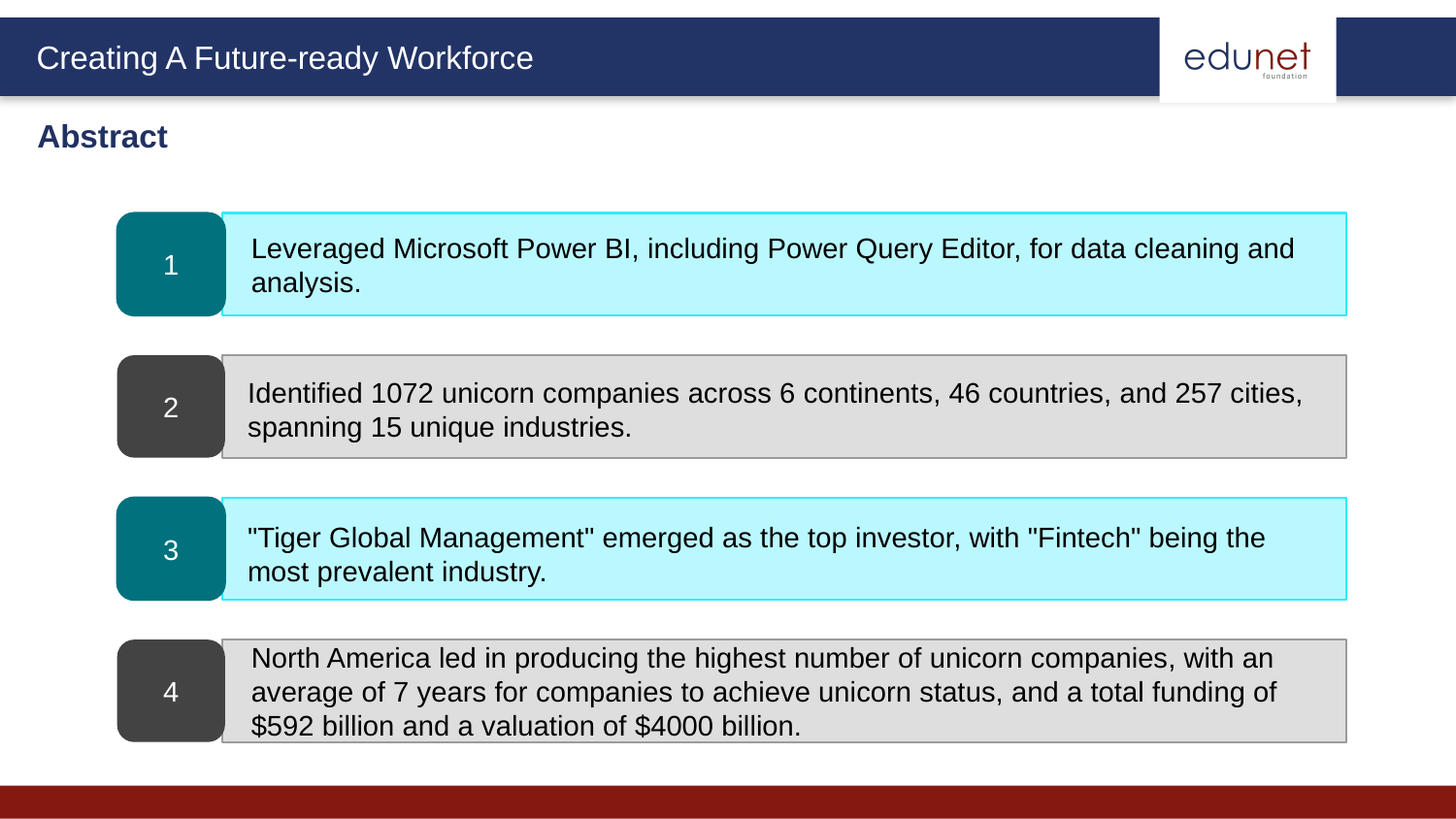

Abstract
1
Leveraged Microsoft Power BI, including Power Query Editor, for data cleaning and analysis.
2

3

4
North America led in producing the highest number of unicorn companies, with an average of 7 years for companies to achieve unicorn status, and a total funding of $592 billion and a valuation of $4000 billion.
Identified 1072 unicorn companies across 6 continents, 46 countries, and 257 cities, spanning 15 unique industries.
"Tiger Global Management" emerged as the top investor, with "Fintech" being the most prevalent industry.